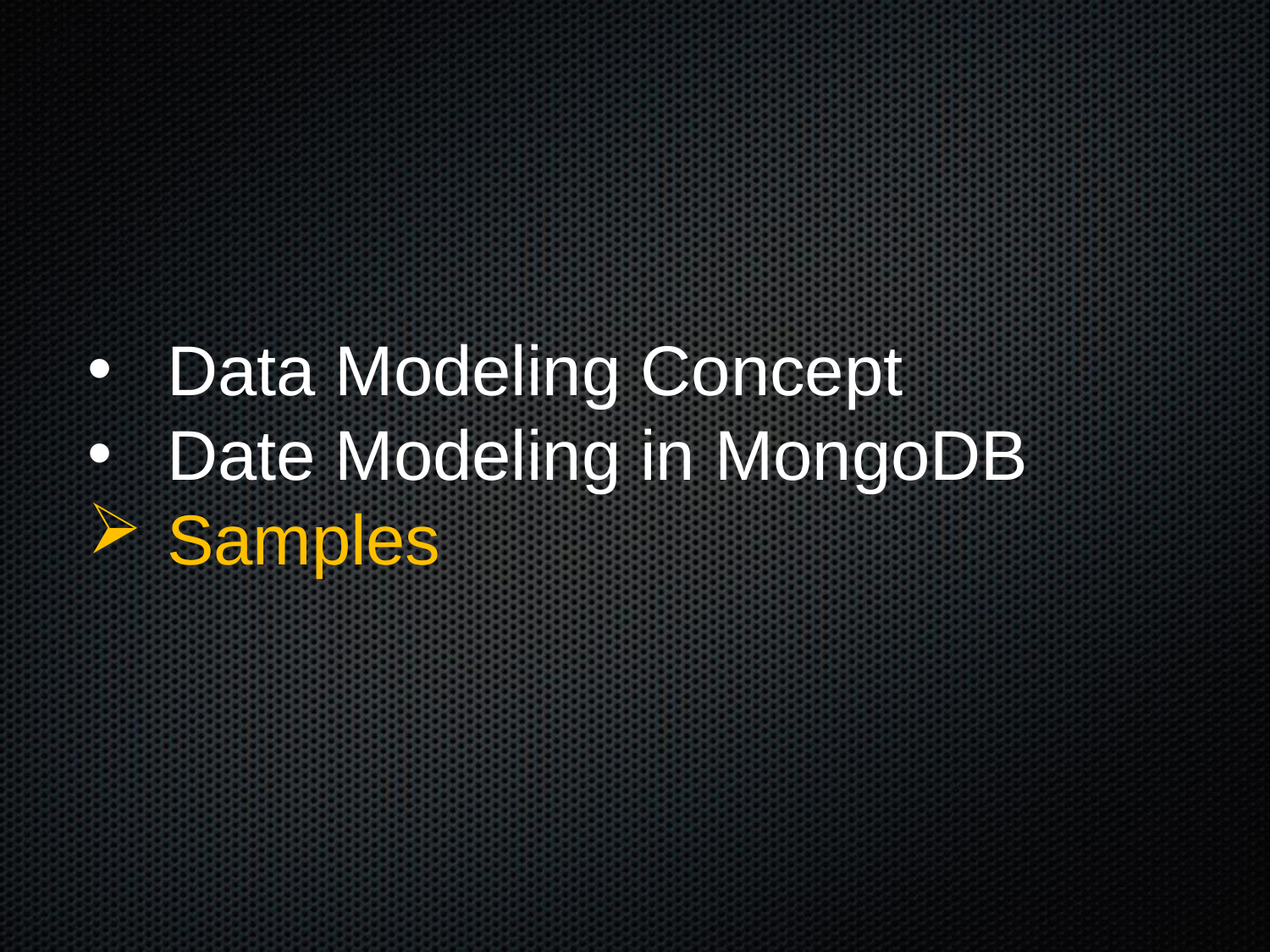

Data Modeling Concept
Date Modeling in MongoDB
Samples